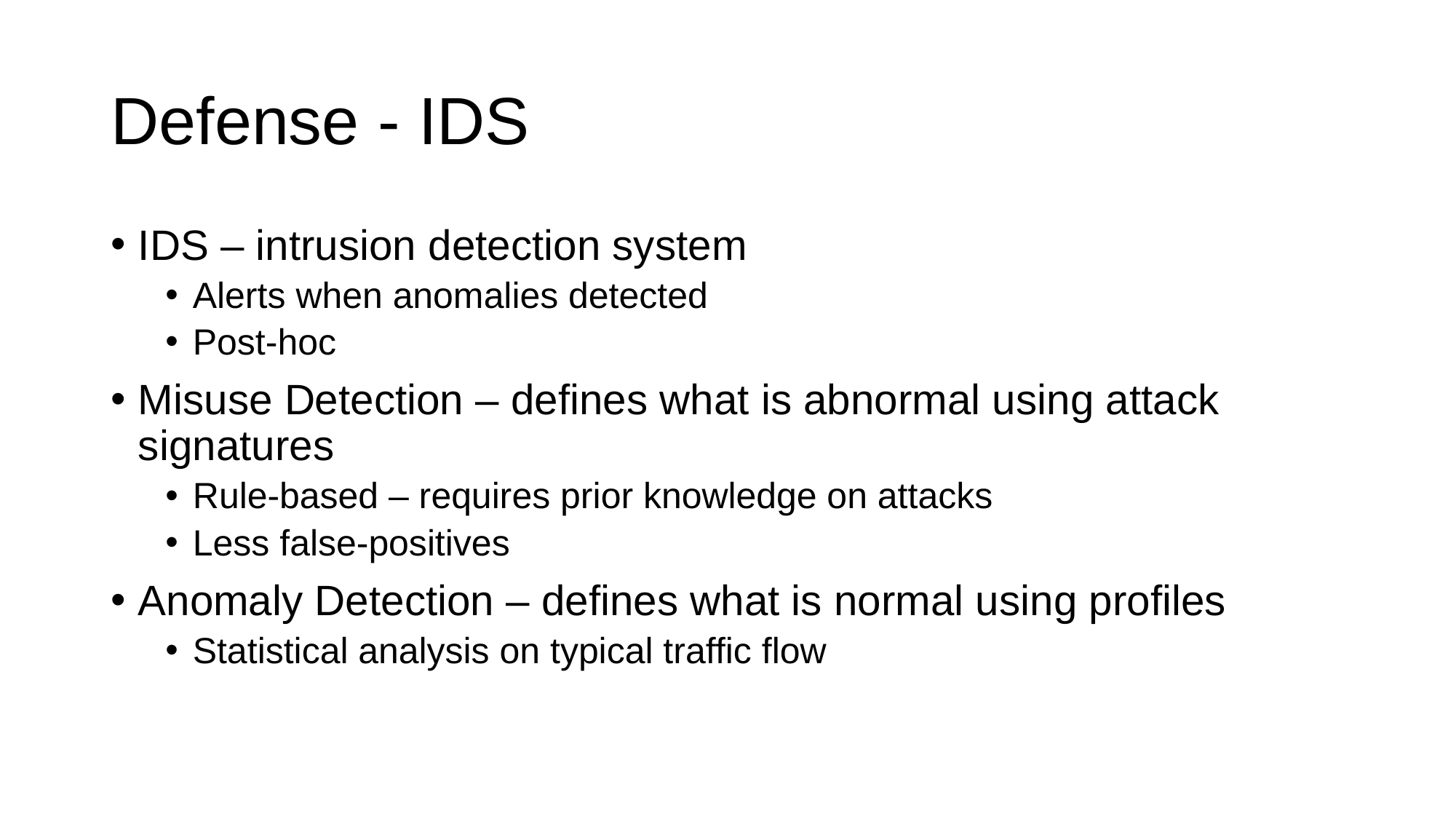

# Defense - IDS
IDS – intrusion detection system
Alerts when anomalies detected
Post-hoc
Misuse Detection – defines what is abnormal using attack signatures
Rule-based – requires prior knowledge on attacks
Less false-positives
Anomaly Detection – defines what is normal using profiles
Statistical analysis on typical traffic flow